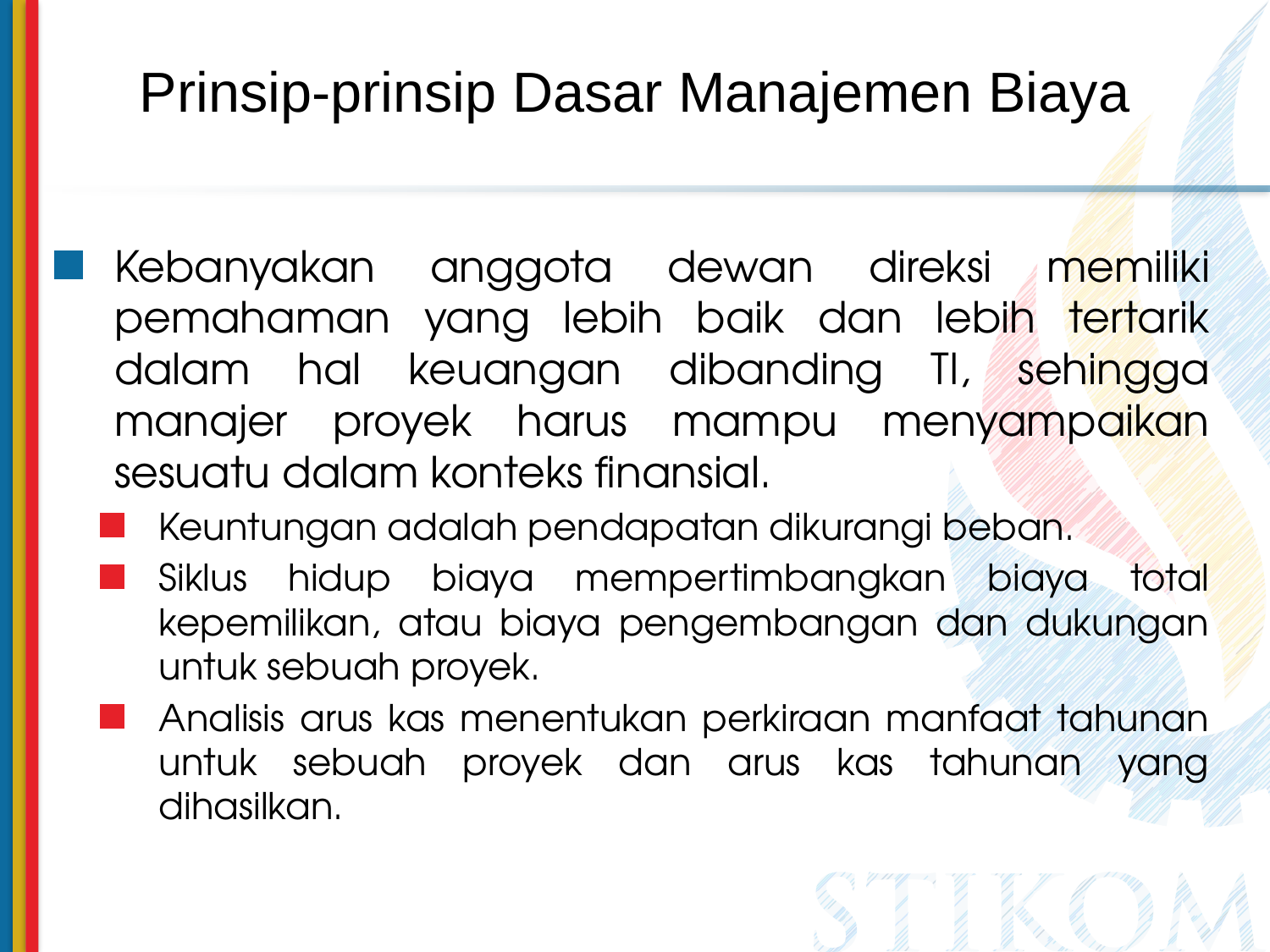

# Prinsip-prinsip Dasar Manajemen Biaya
Kebanyakan anggota dewan direksi memiliki pemahaman yang lebih baik dan lebih tertarik dalam hal keuangan dibanding TI, sehingga manajer proyek harus mampu menyampaikan sesuatu dalam konteks finansial.
Keuntungan adalah pendapatan dikurangi beban.
Siklus hidup biaya mempertimbangkan biaya total kepemilikan, atau biaya pengembangan dan dukungan untuk sebuah proyek.
Analisis arus kas menentukan perkiraan manfaat tahunan untuk sebuah proyek dan arus kas tahunan yang dihasilkan.